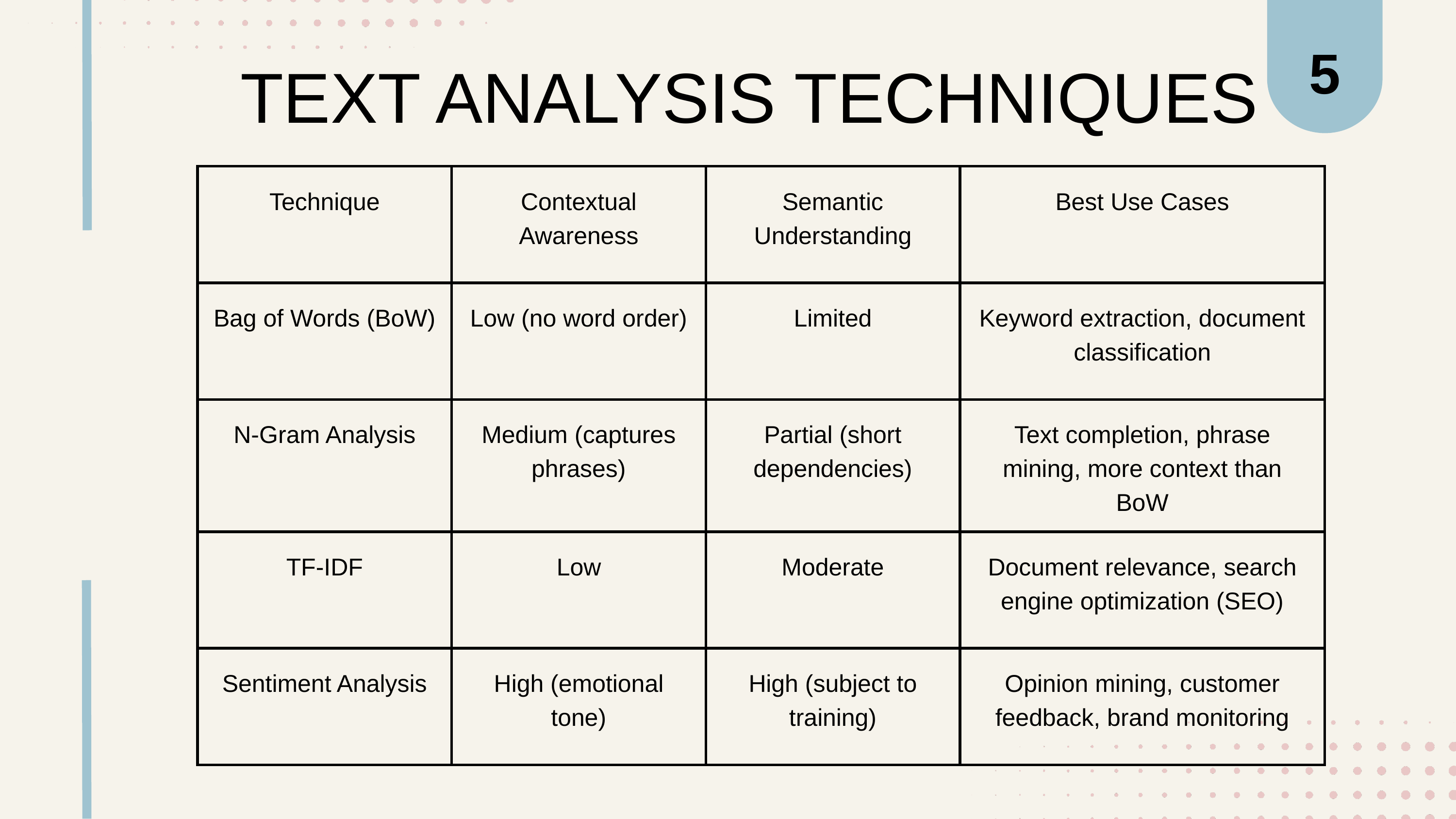

5

TEXT ANALYSIS TECHNIQUES
| Technique | Contextual Awareness | Semantic Understanding | Best Use Cases |
| --- | --- | --- | --- |
| Bag of Words (BoW) | Low (no word order) | Limited | Keyword extraction, document classification |
| N-Gram Analysis | Medium (captures phrases) | Partial (short dependencies) | Text completion, phrase mining, more context than BoW |
| TF-IDF | Low | Moderate | Document relevance, search engine optimization (SEO) |
| Sentiment Analysis | High (emotional tone) | High (subject to training) | Opinion mining, customer feedback, brand monitoring |